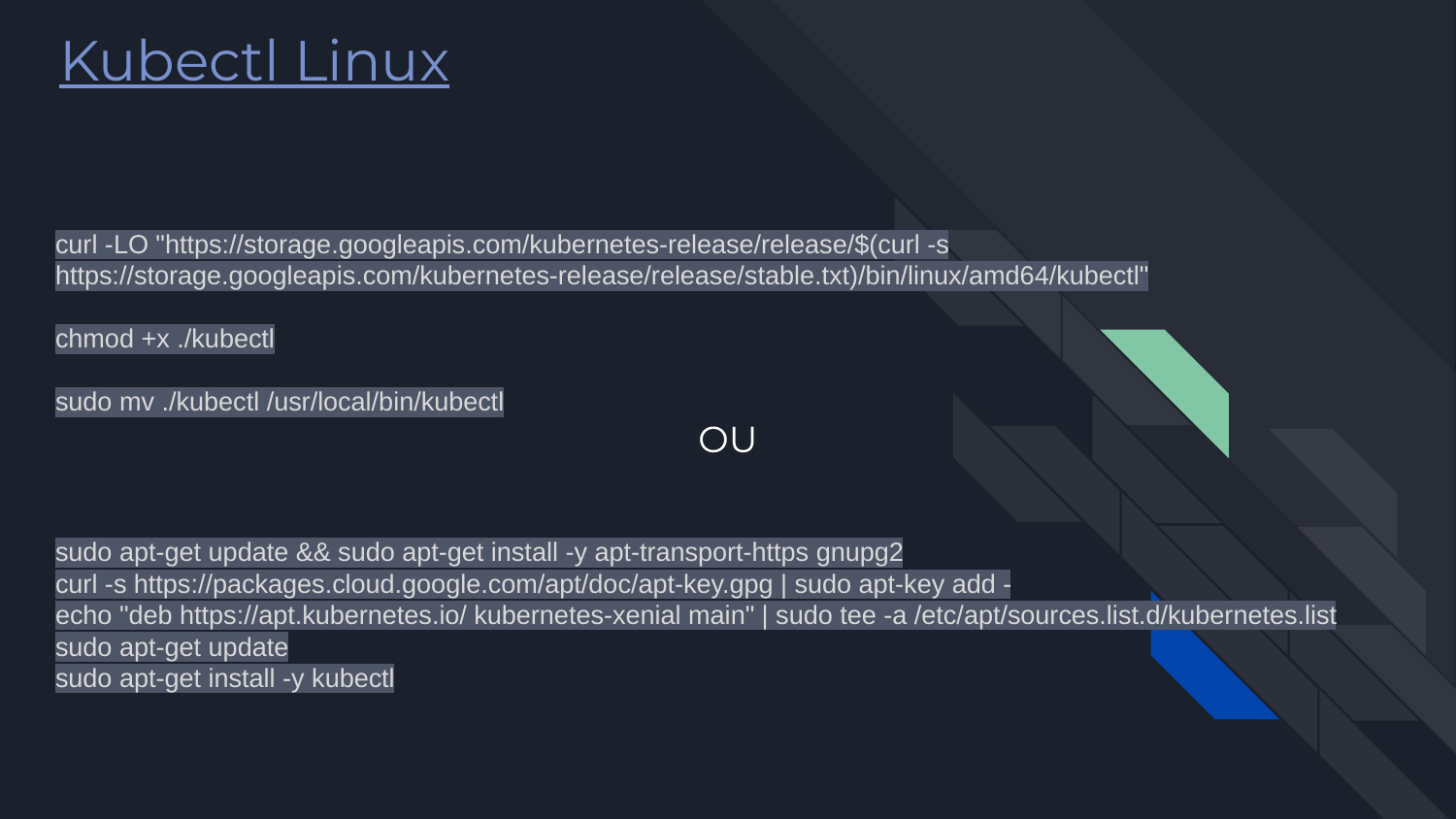

Kubectl Linux
# curl -LO "https://storage.googleapis.com/kubernetes-release/release/$(curl -s https://storage.googleapis.com/kubernetes-release/release/stable.txt)/bin/linux/amd64/kubectl"

chmod +x ./kubectl

sudo mv ./kubectl /usr/local/bin/kubectl
OU

sudo apt-get update && sudo apt-get install -y apt-transport-https gnupg2
curl -s https://packages.cloud.google.com/apt/doc/apt-key.gpg | sudo apt-key add -
echo "deb https://apt.kubernetes.io/ kubernetes-xenial main" | sudo tee -a /etc/apt/sources.list.d/kubernetes.list
sudo apt-get update
sudo apt-get install -y kubectl